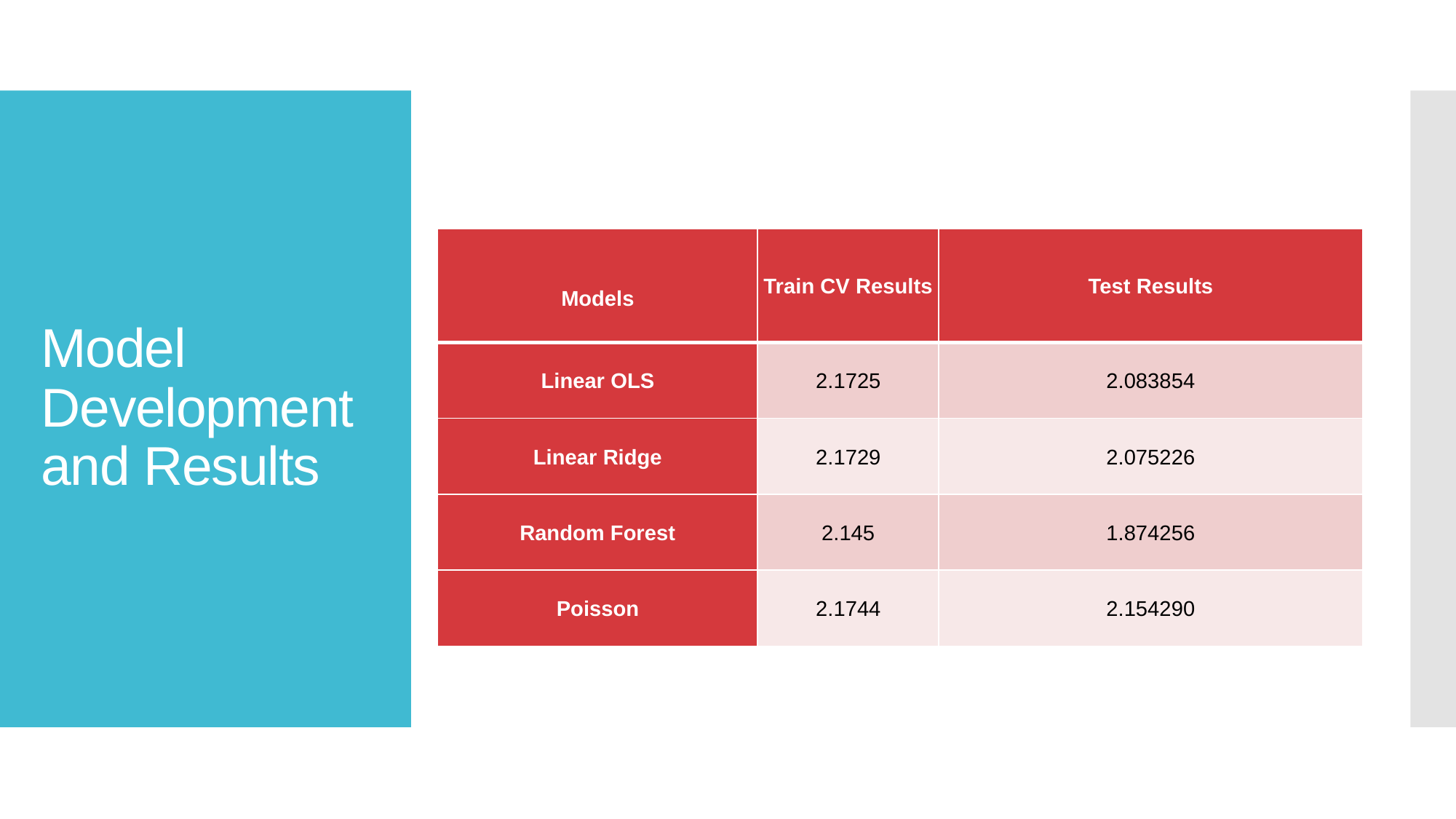

# Model Development and Results
| Models | Train CV Results | Test Results |
| --- | --- | --- |
| Linear OLS | 2.1725 | 2.083854 |
| Linear Ridge | 2.1729 | 2.075226 |
| Random Forest | 2.145 | 1.874256 |
| Poisson | 2.1744 | 2.154290 |